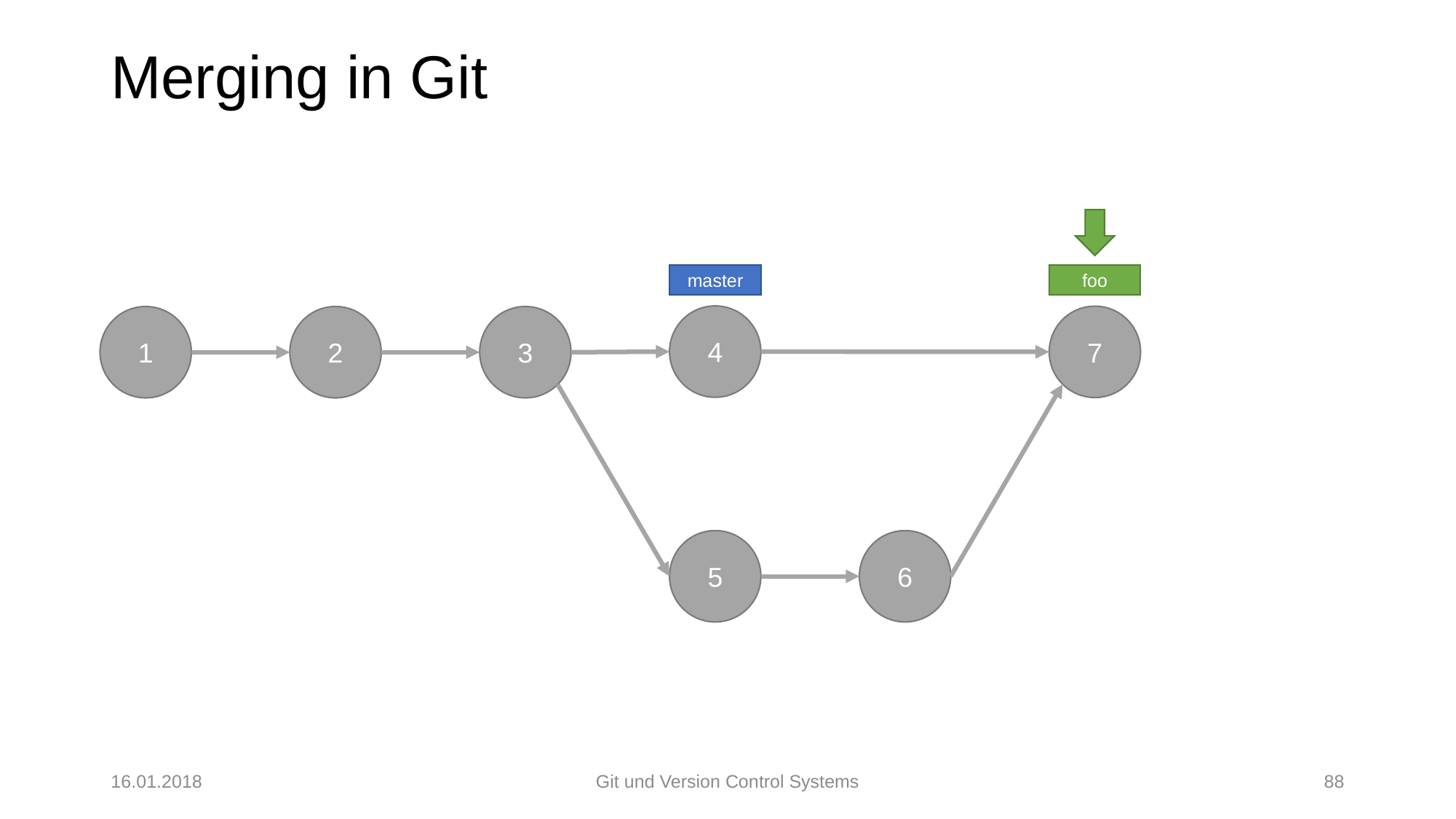

# Merging in Git

master
foo
4
7
2
1
3
5
6
16.01.2018
Git und Version Control Systems
88